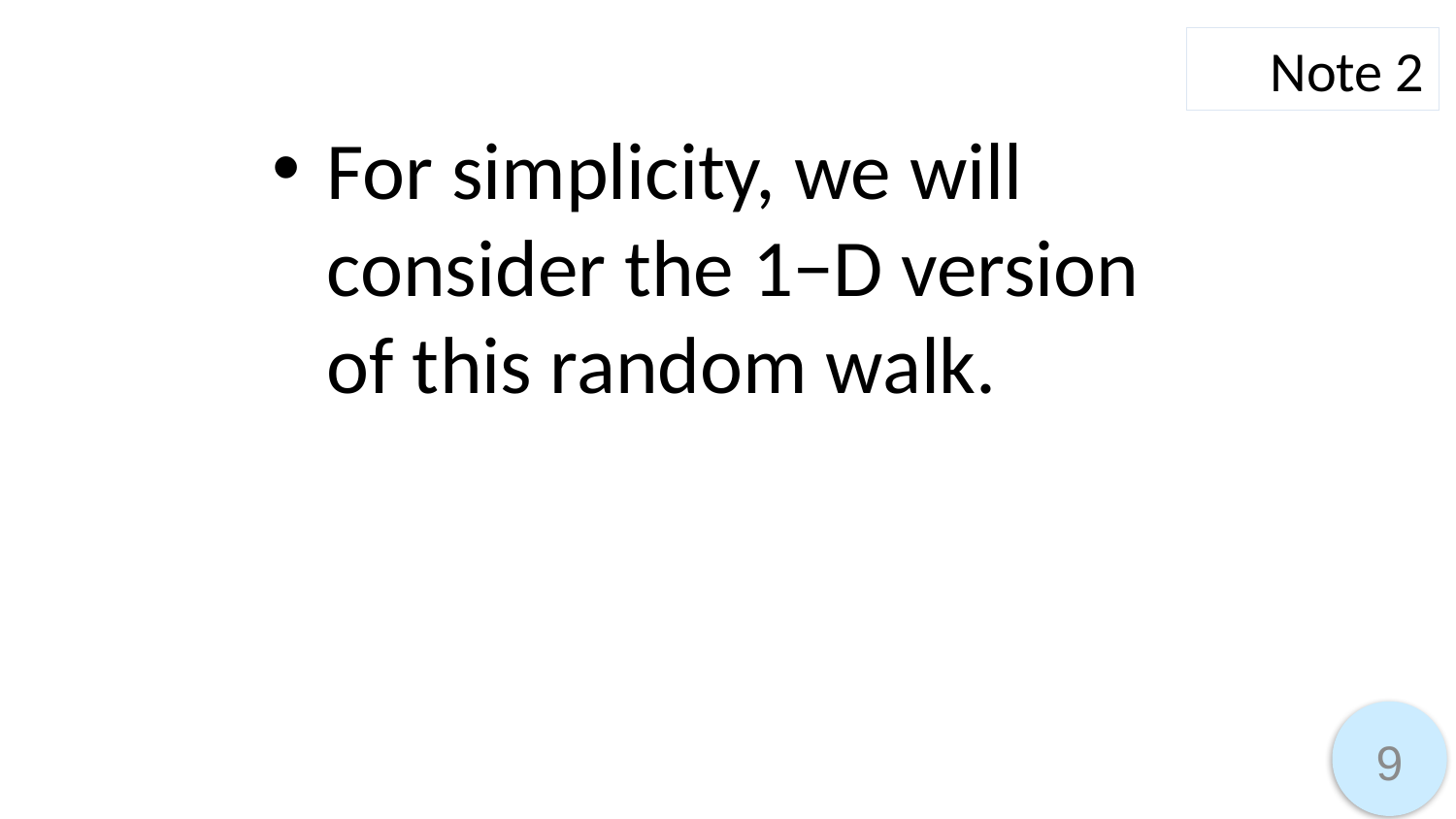

Note 2
For simplicity, we will consider the 1−D version of this random walk.
9